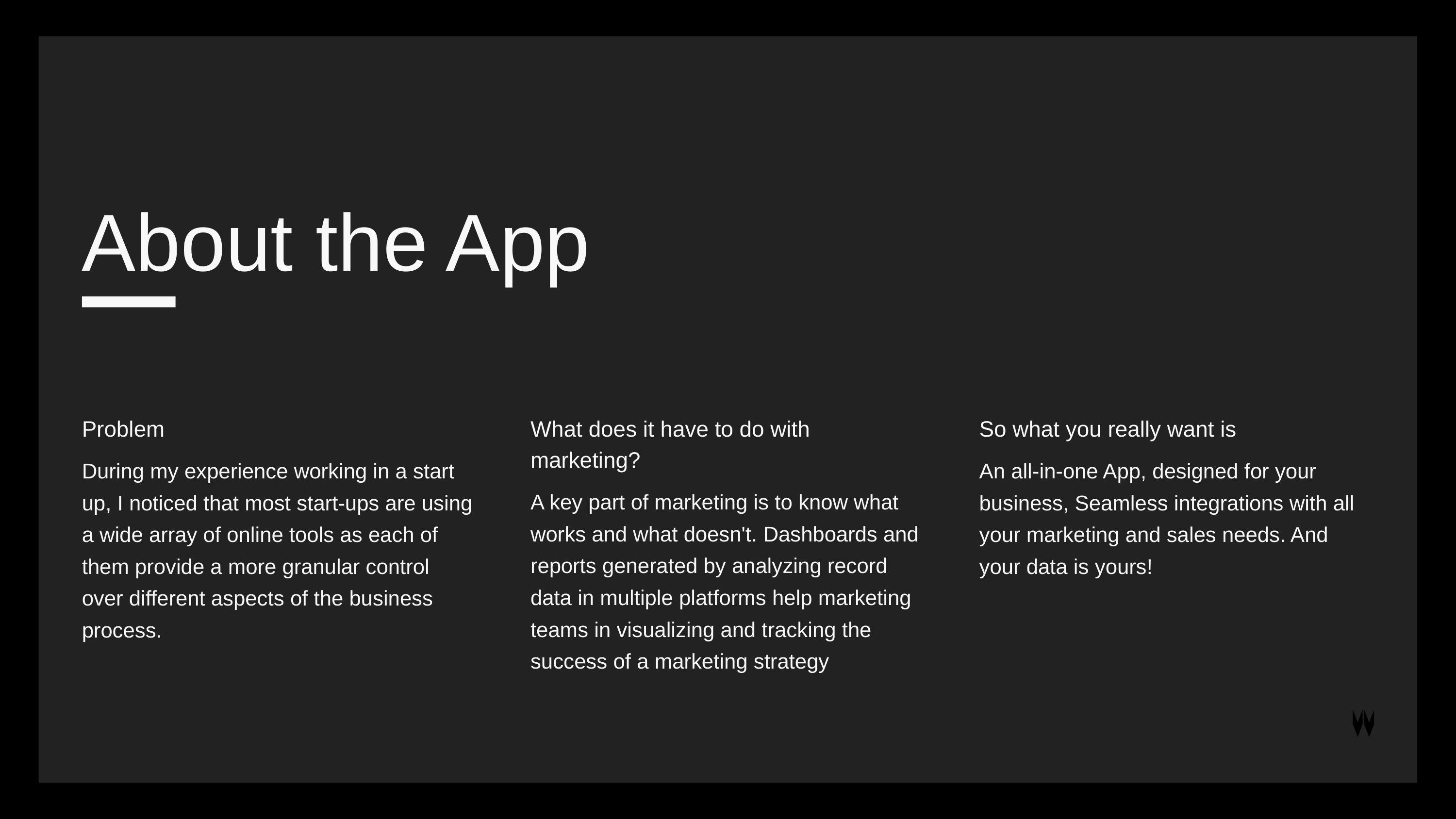

About the App

What does it have to do with marketing?
A key part of marketing is to know what works and what doesn't. Dashboards and reports generated by analyzing record data in multiple platforms help marketing teams in visualizing and tracking the success of a marketing strategy
Problem
During my experience working in a start up, I noticed that most start-ups are using a wide array of online tools as each of them provide a more granular control over different aspects of the business process.
So what you really want is
An all-in-one App, designed for your business, Seamless integrations with all your marketing and sales needs. And your data is yours!